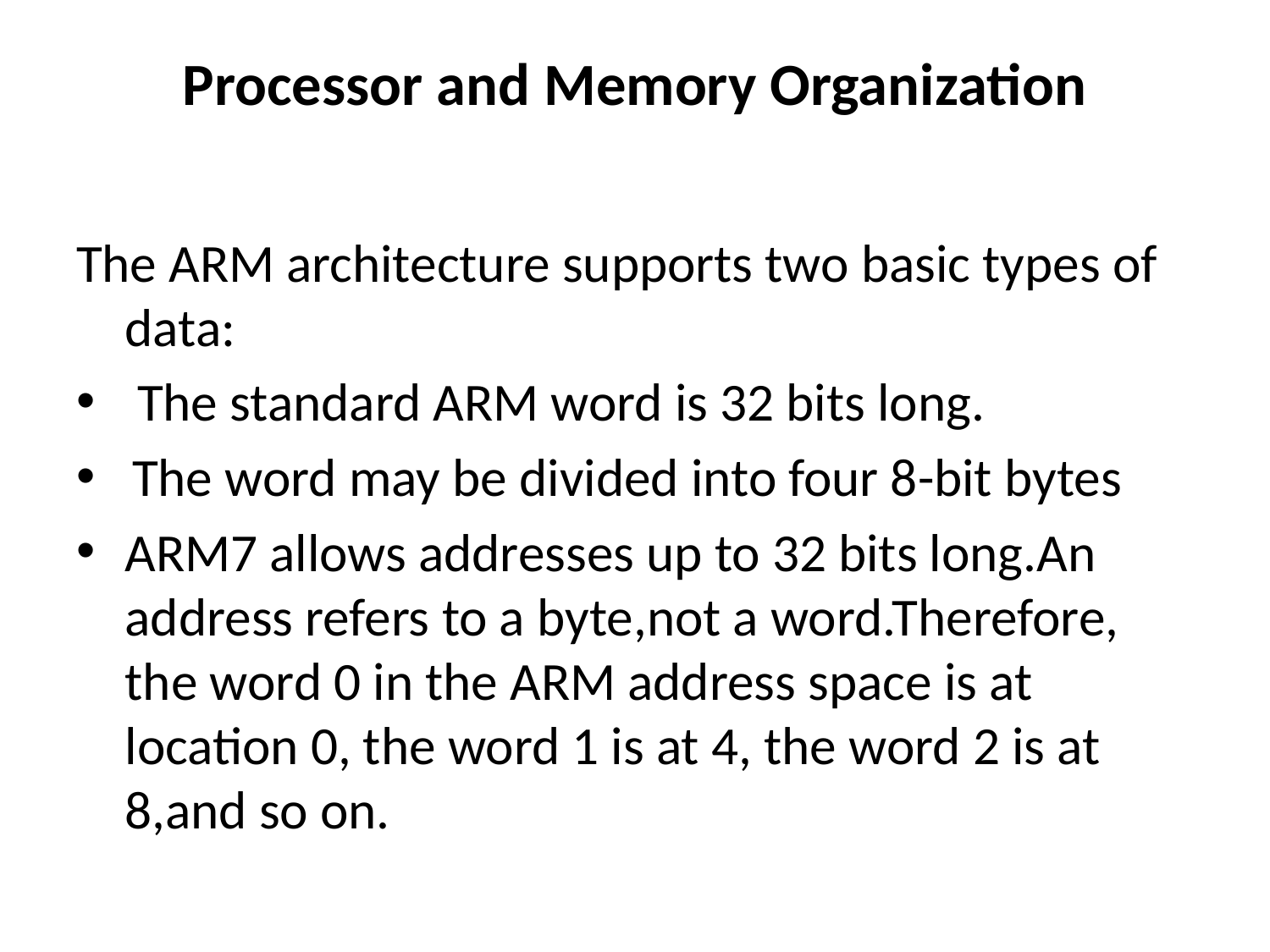

# Processor and Memory Organization
The ARM architecture supports two basic types of data:
 The standard ARM word is 32 bits long.
 The word may be divided into four 8-bit bytes
ARM7 allows addresses up to 32 bits long.An address refers to a byte,not a word.Therefore, the word 0 in the ARM address space is at location 0, the word 1 is at 4, the word 2 is at 8,and so on.